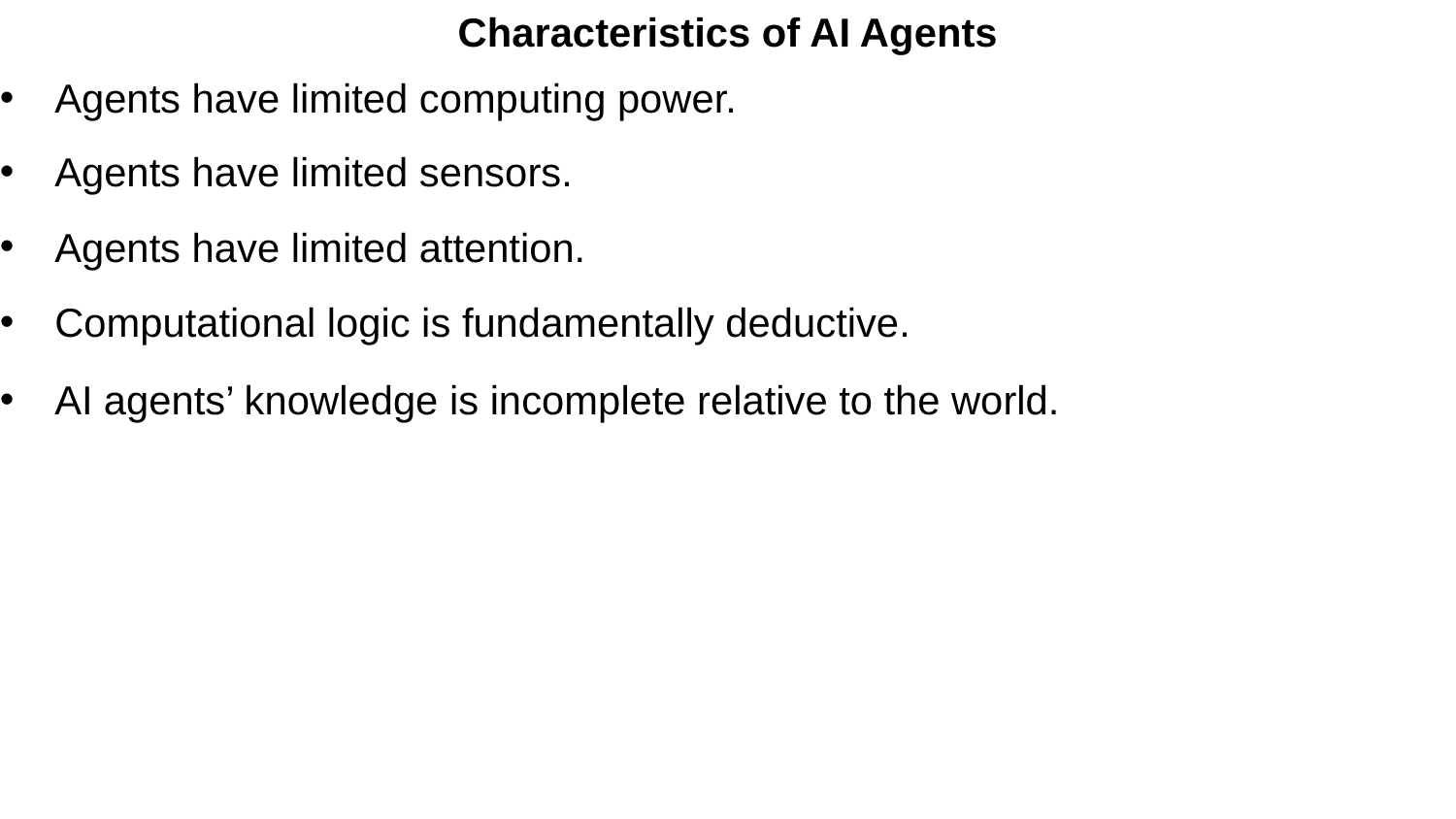

Characteristics of AI Agents

Agents have limited computing power.
Agents have limited sensors.
Agents have limited attention.
Computational logic is fundamentally deductive.

AI agents’ knowledge is incomplete relative to the world.